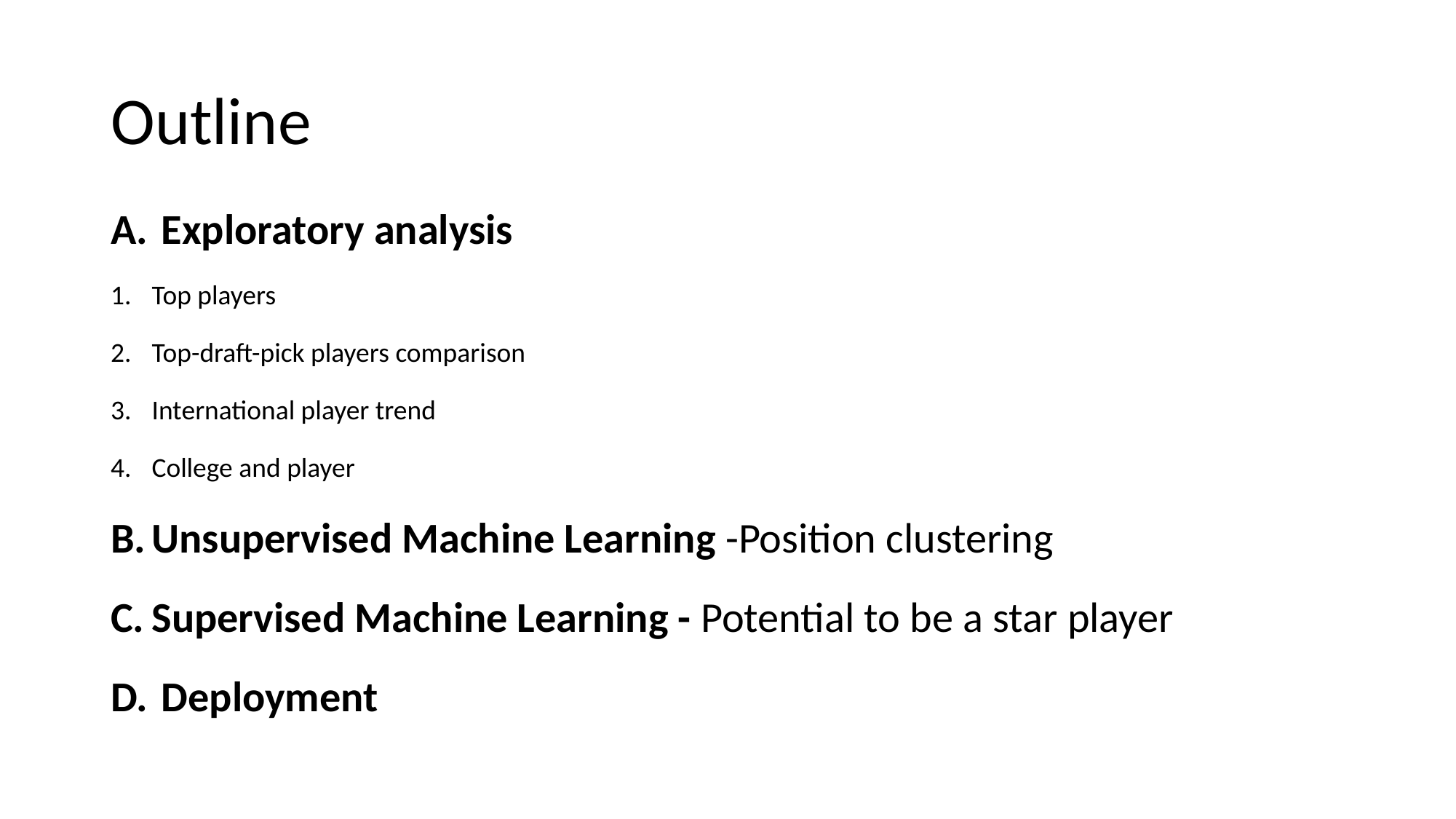

# Outline
 Exploratory analysis
Top players
Top-draft-pick players comparison
International player trend
College and player
Unsupervised Machine Learning -Position clustering
Supervised Machine Learning - Potential to be a star player
 Deployment